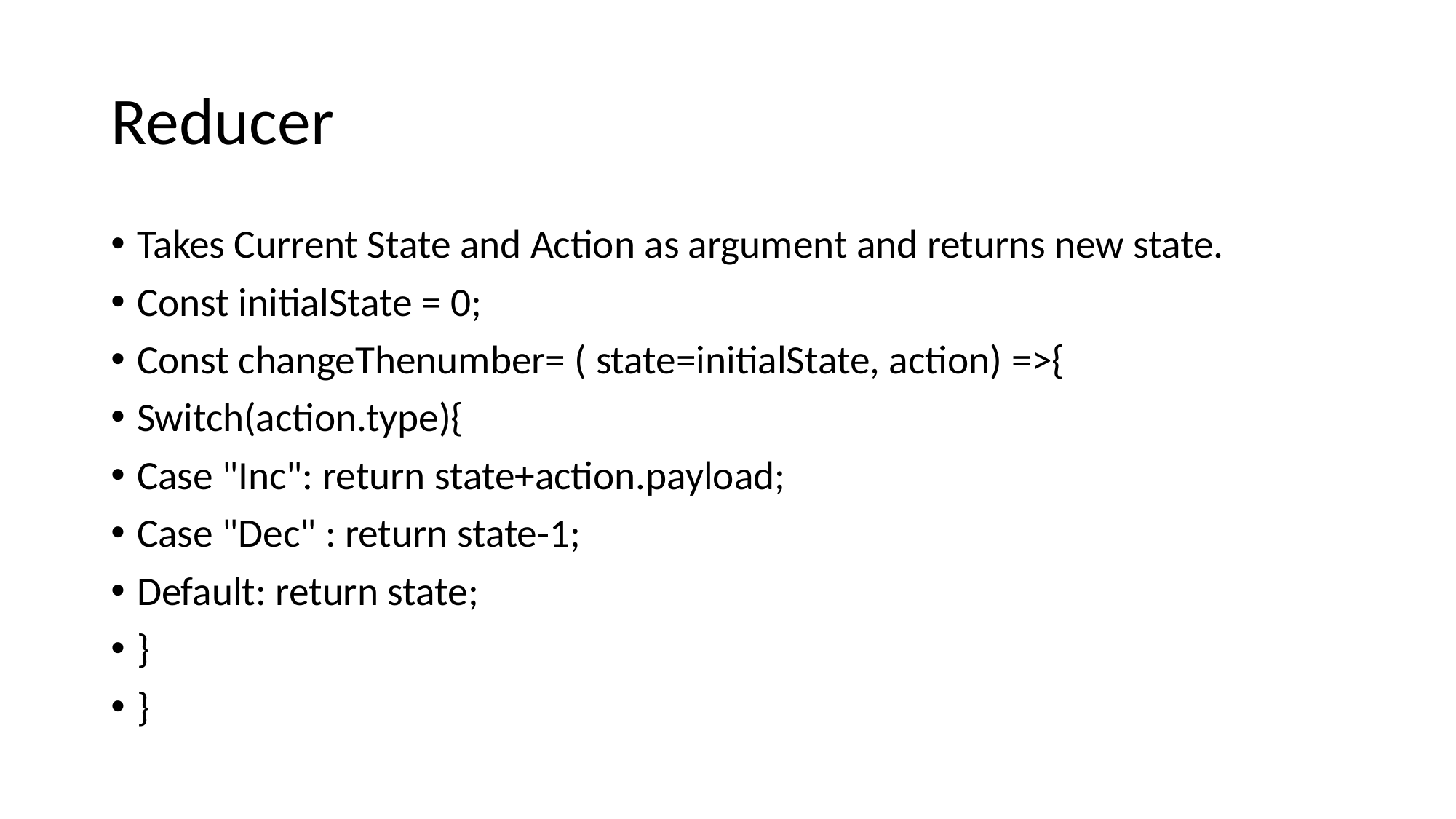

# Reducer
Takes Current State and Action as argument and returns new state.
Const initialState = 0;
Const changeThenumber= ( state=initialState, action) =>{
Switch(action.type){
Case "Inc": return state+action.payload;
Case "Dec" : return state-1;
Default: return state;
}
}